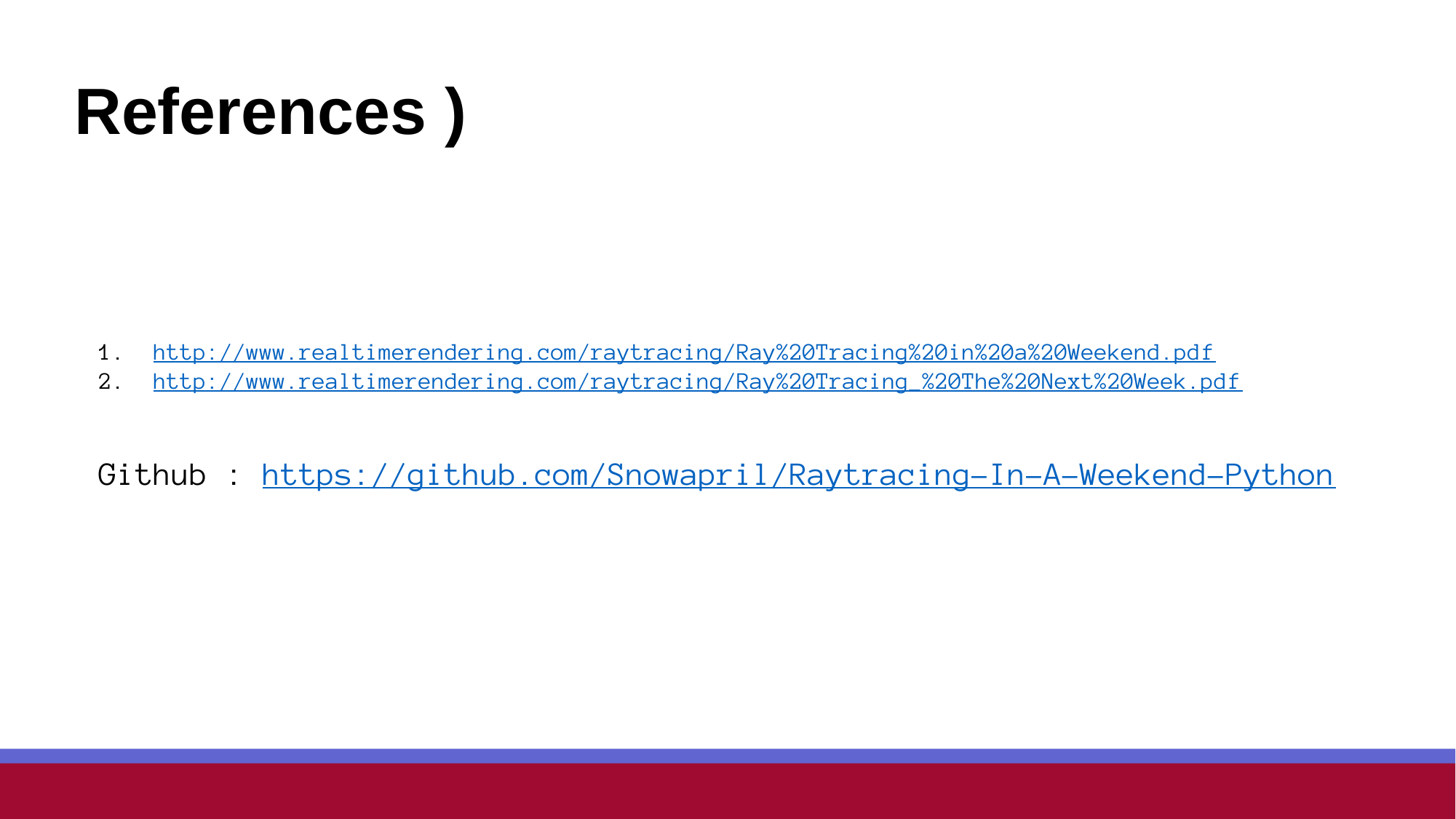

References )
http://www.realtimerendering.com/raytracing/Ray%20Tracing%20in%20a%20Weekend.pdf
http://www.realtimerendering.com/raytracing/Ray%20Tracing_%20The%20Next%20Week.pdf

Github : https://github.com/Snowapril/Raytracing-In-A-Weekend-Python